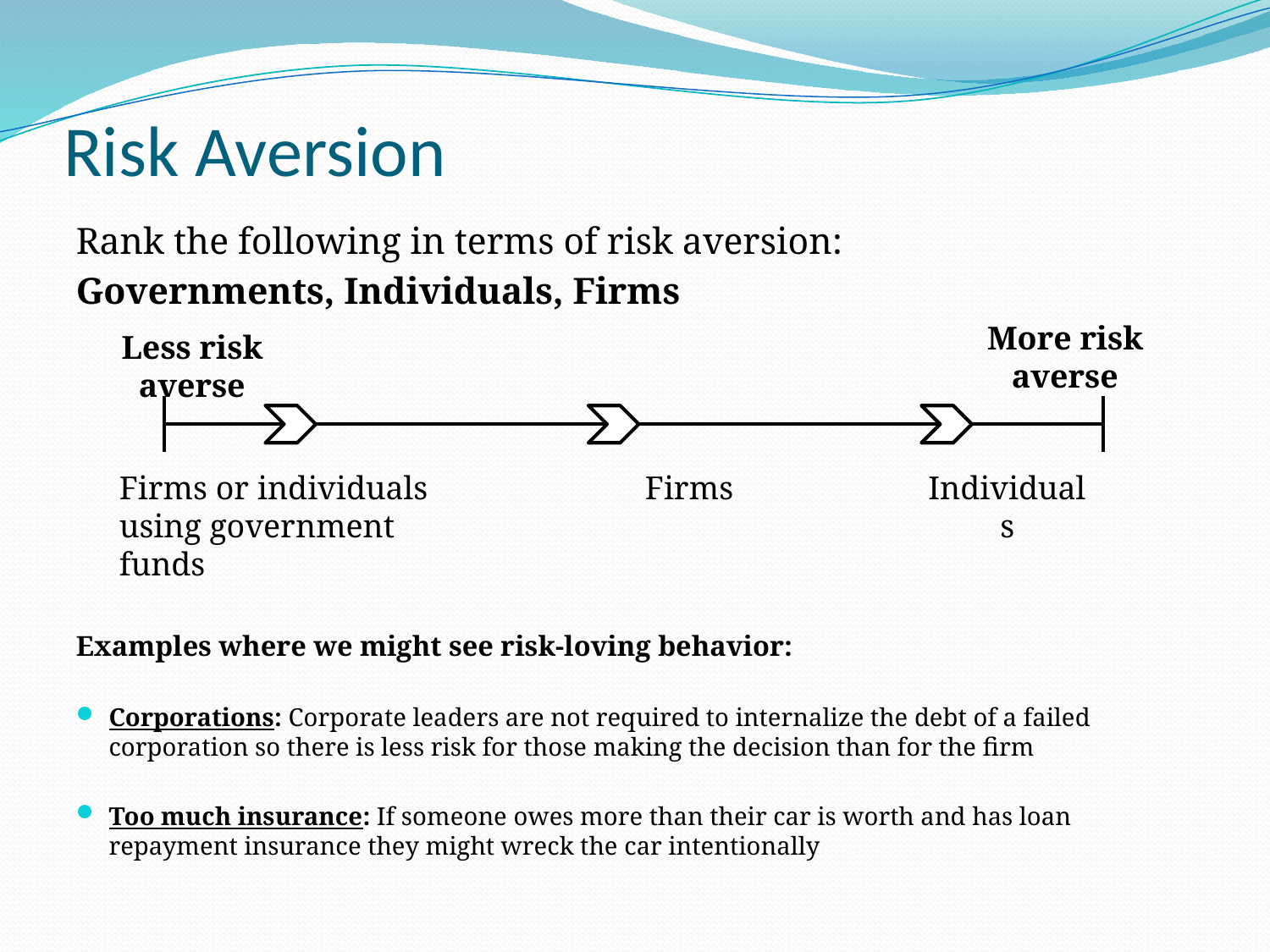

# Risk Aversion
Rank the following in terms of risk aversion:
Governments, Individuals, Firms

Examples where we might see risk-loving behavior:

Corporations: Corporate leaders are not required to internalize the debt of a failed corporation so there is less risk for those making the decision than for the firm

Too much insurance: If someone owes more than their car is worth and has loan repayment insurance they might wreck the car intentionally

More risk averse
Less risk averse

Firms or individuals using government funds
Firms
Individuals